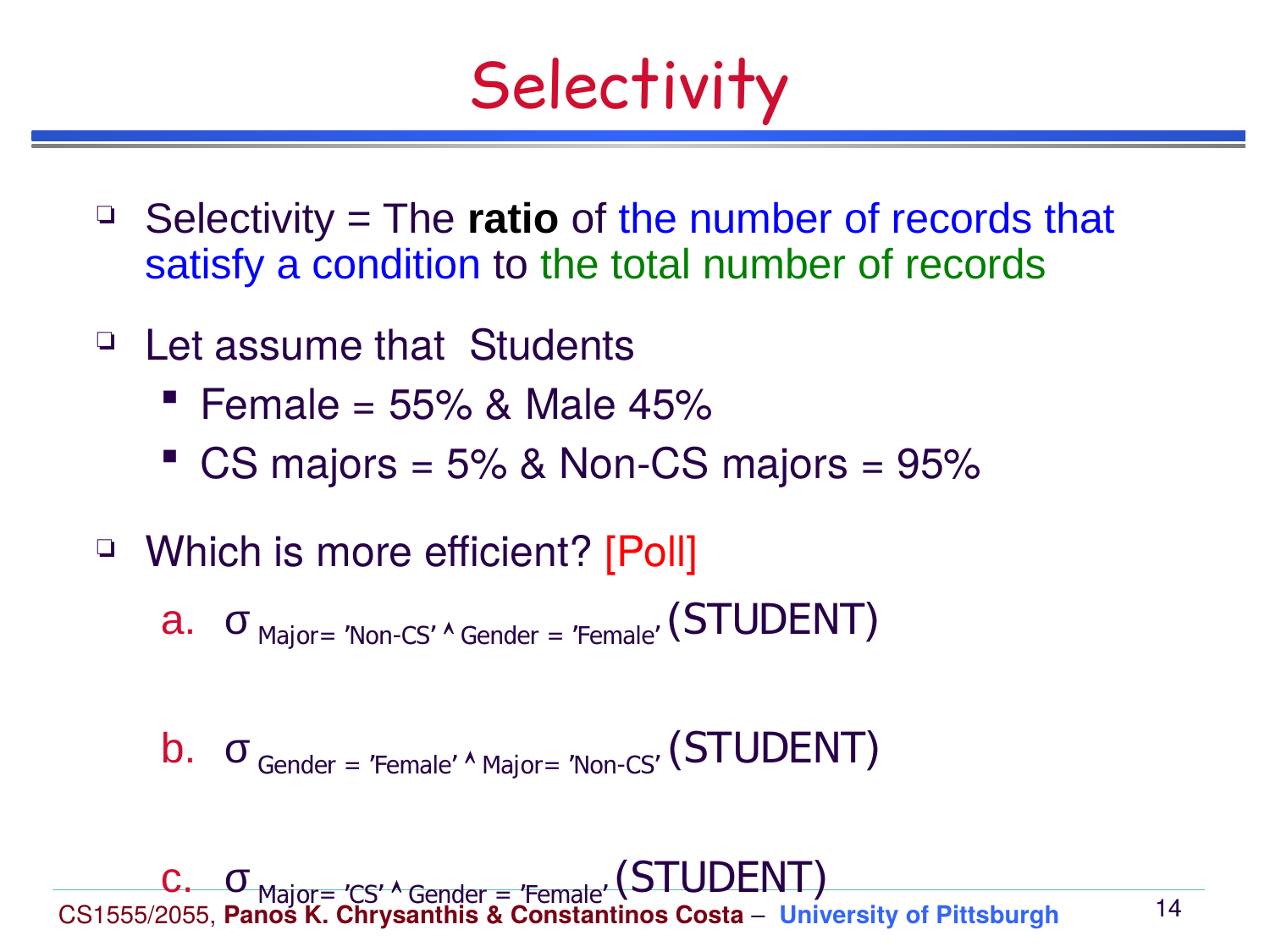

# Selectivity
Selectivity = The ratio of the number of records that satisfy a condition to the total number of records
Let assume that  Students
Female = 55% & Male 45%
CS majors = 5% & Non-CS majors = 95%

Which is more efficient? [Poll]
σ Major= ’Non-CS’ ∧ Gender = ’Female’ (STUDENT)

σ Gender = ’Female’ ∧ Major= ’Non-CS’ (STUDENT)

σ Major= ’CS’ ∧ Gender = ’Female’ (STUDENT)